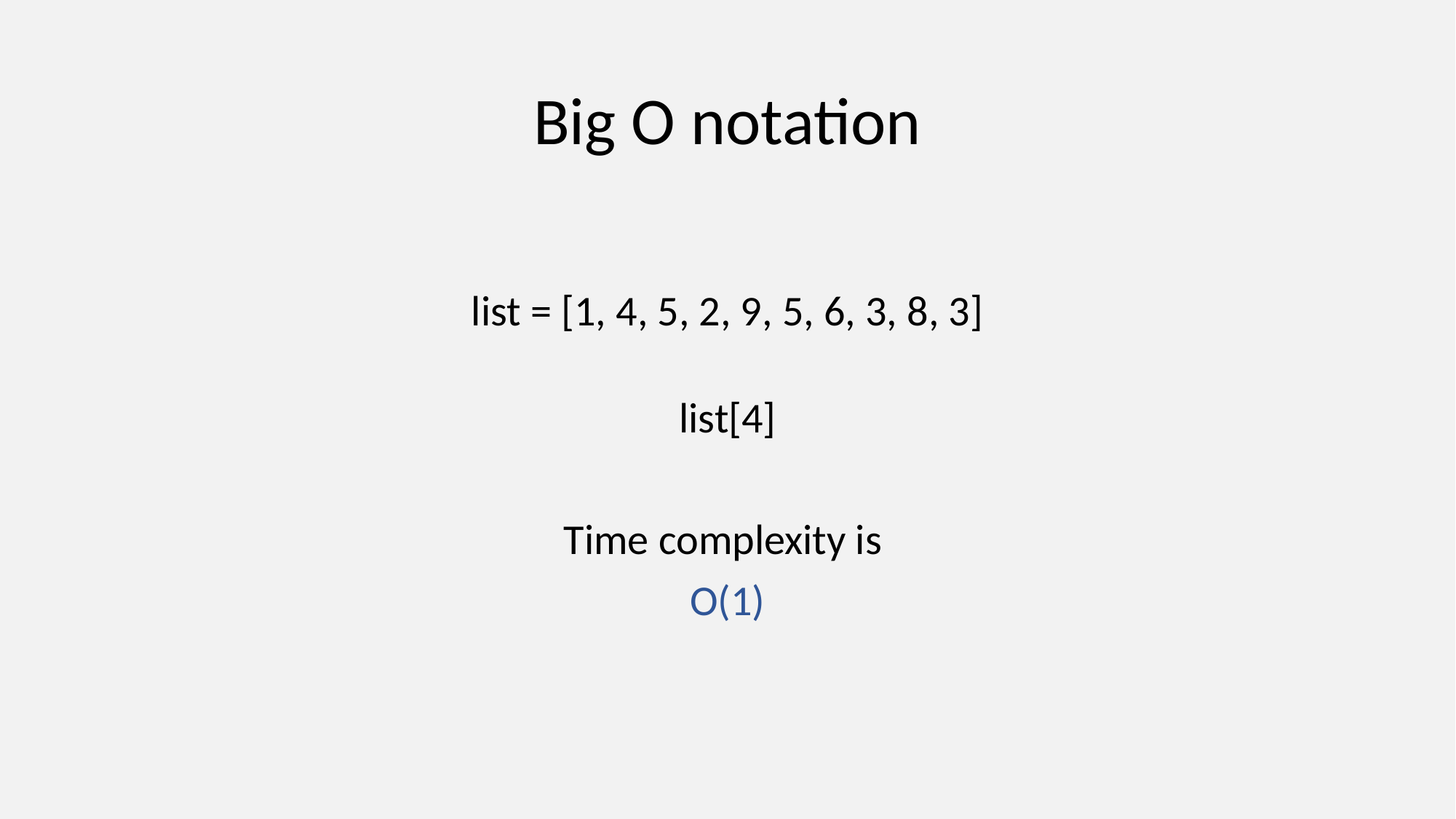

# Big O notation

list = [1, 4, 5, 2, 9, 5, 6, 3, 8, 3]
list[4]

Time complexity is
O(1)